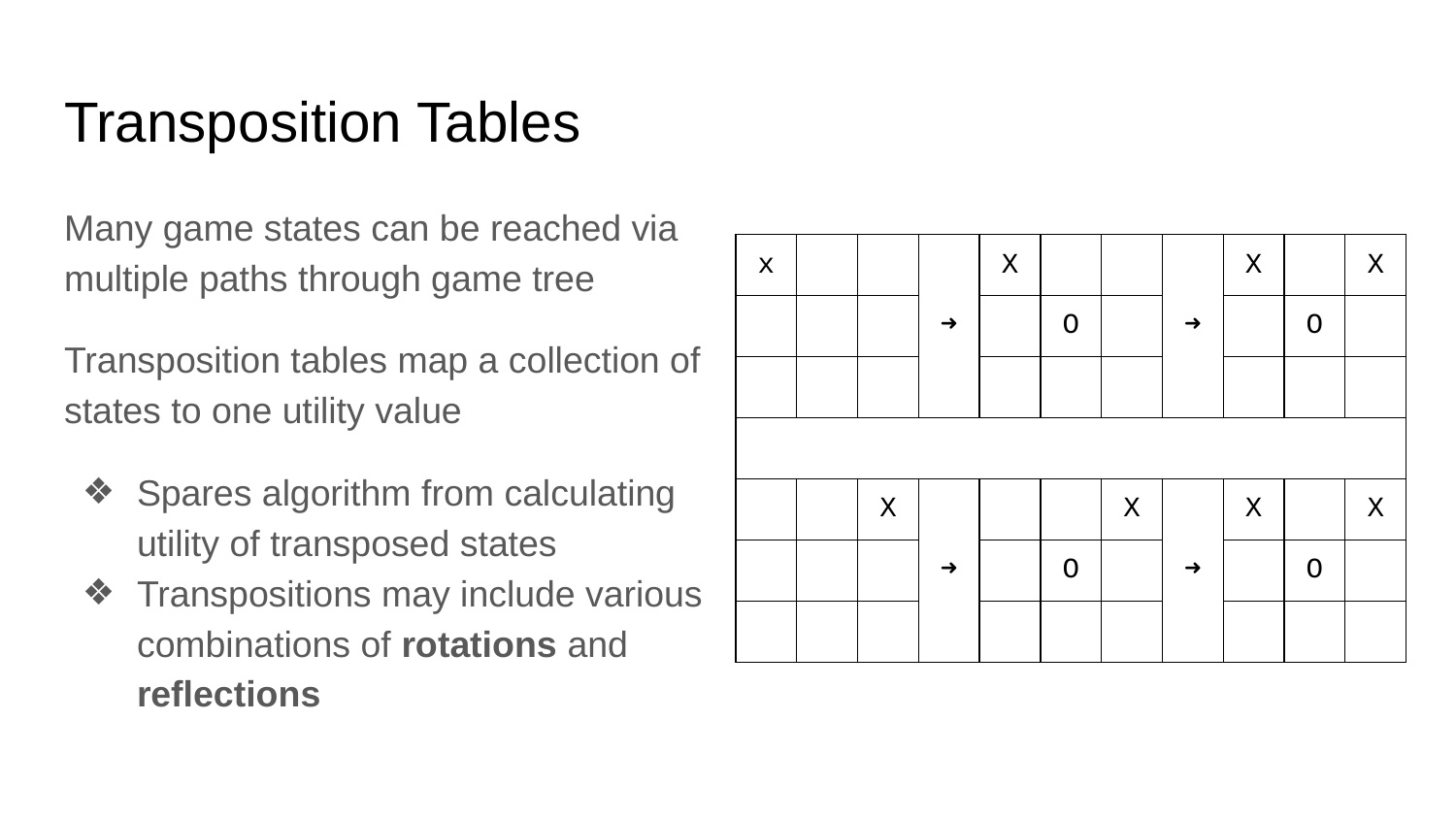

# Transposition Tables
Many game states can be reached via multiple paths through game tree
Transposition tables map a collection of states to one utility value
Spares algorithm from calculating utility of transposed states
Transpositions may include various combinations of rotations and reflections
| x |  |  | ➜ | X |  |  | ➜ | X |  | X |
| --- | --- | --- | --- | --- | --- | --- | --- | --- | --- | --- |
|  |  |  |  |  | O |  |  |  | O |  |
|  |  |  |  |  |  |  |  |  |  |  |
|  |  |  |  |  |  |  |  |  |  |  |
|  |  | X | ➜ |  |  | X | ➜ | X |  | X |
|  |  |  |  |  | O |  |  |  | O |  |
|  |  |  |  |  |  |  |  |  |  |  |